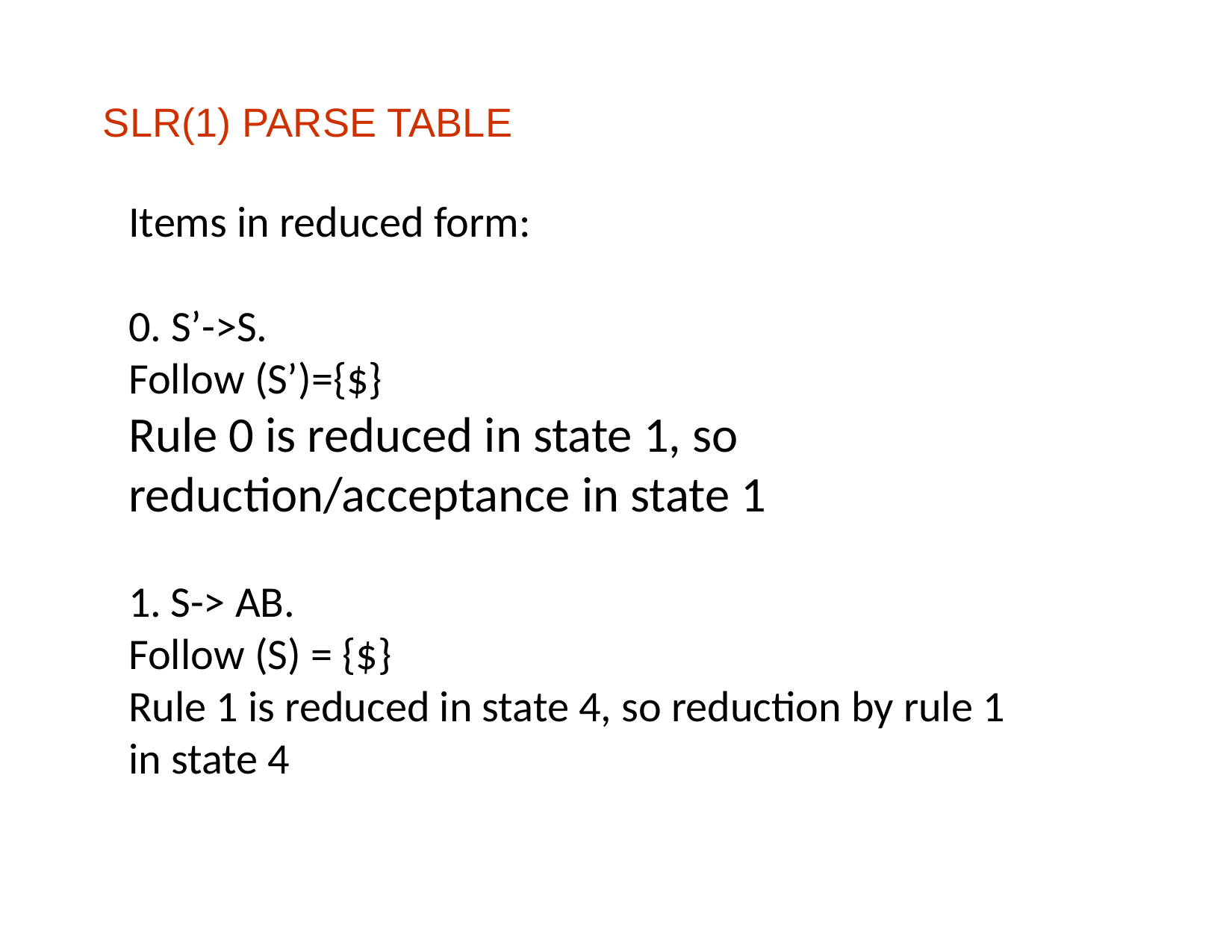

# SLR(1) PARSE TABLE
Items in reduced form:

0. S’->S.
Follow (S’)={$}
Rule 0 is reduced in state 1, so reduction/acceptance in state 1

S-> AB.
Follow (S) = {$}
Rule 1 is reduced in state 4, so reduction by rule 1 in state 4